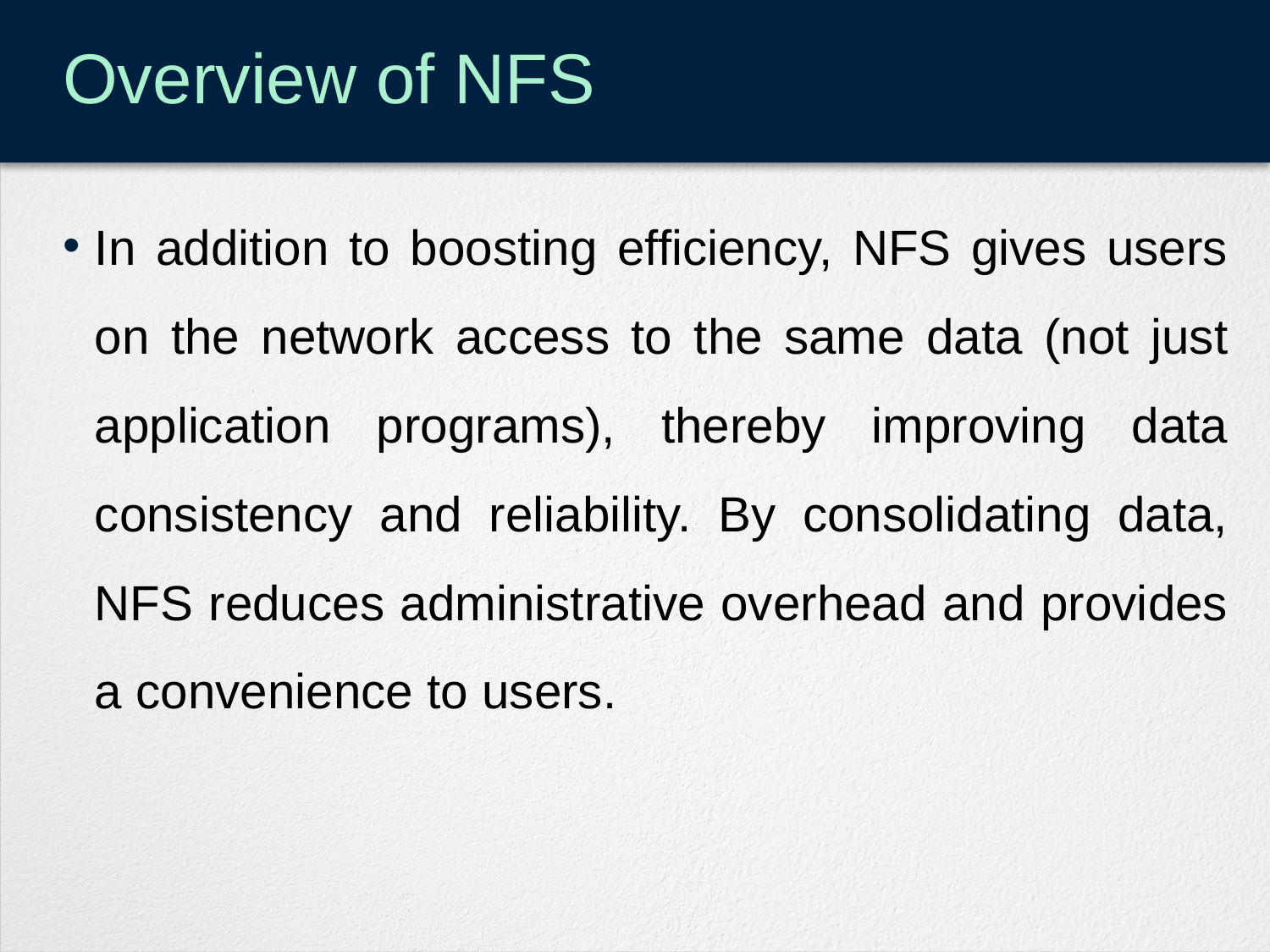

# Overview of NFS
In addition to boosting efficiency, NFS gives users on the network access to the same data (not just application programs), thereby improving data consistency and reliability. By consolidating data, NFS reduces administrative overhead and provides a convenience to users.